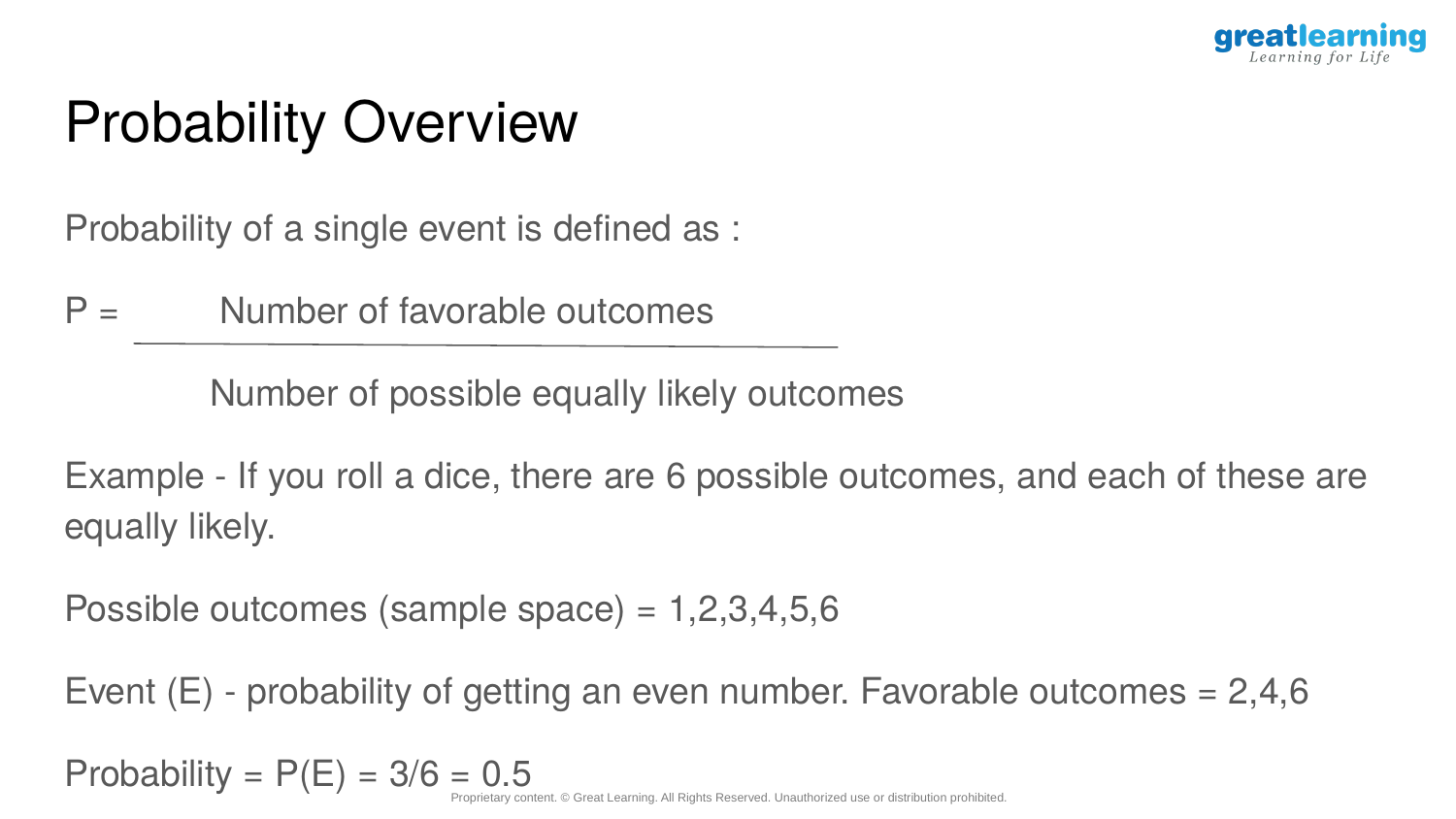

# Probability Overview
Probability of a single event is defined as :
P =  	 Number of favorable outcomes
	Number of possible equally likely outcomes
Example - If you roll a dice, there are 6 possible outcomes, and each of these are equally likely.
Possible outcomes (sample space) = 1,2,3,4,5,6
Event (E) - probability of getting an even number. Favorable outcomes = 2,4,6
Probability = P(E) = 3/6 = 0.5